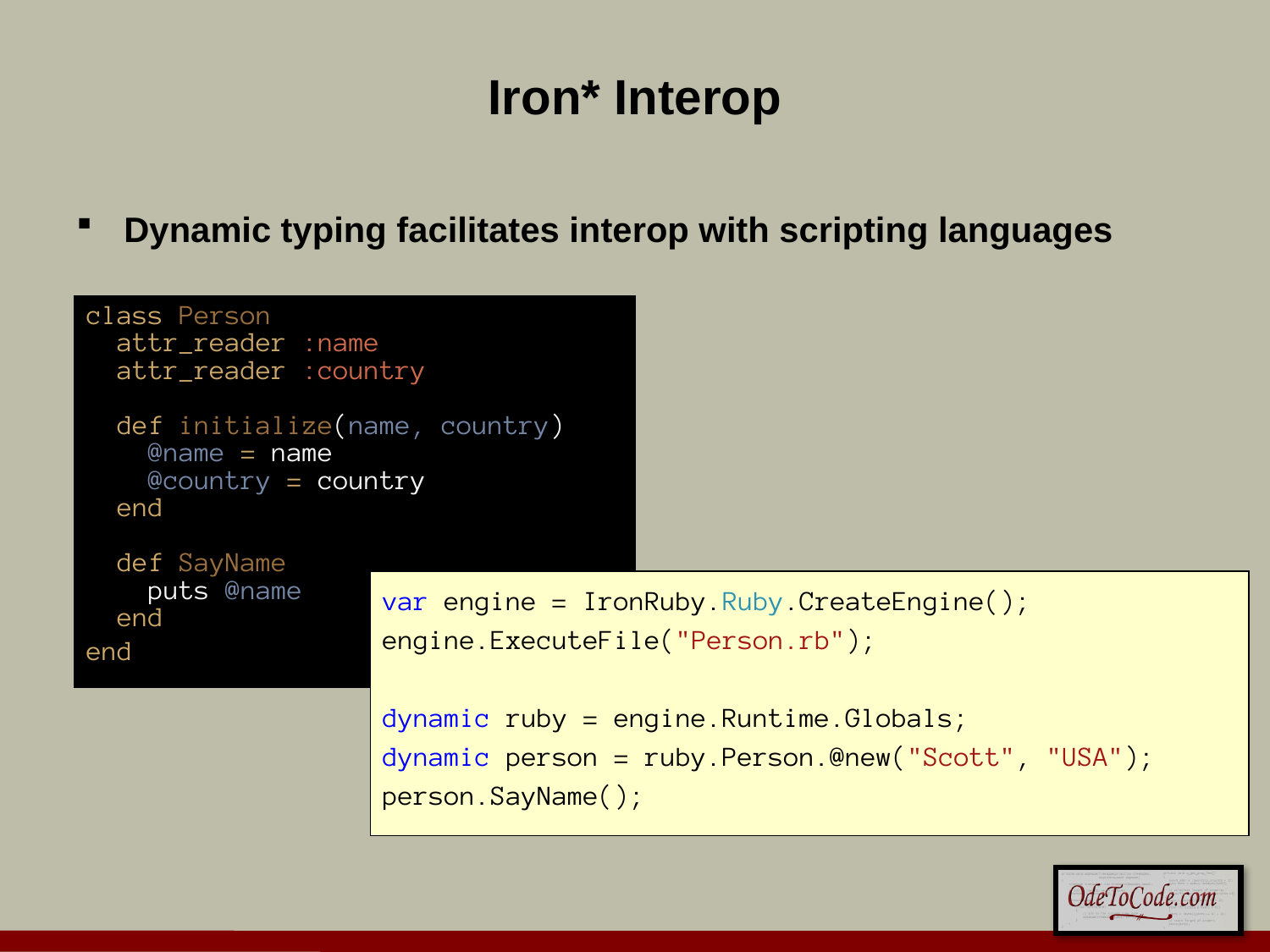

# Iron* Interop
Dynamic typing facilitates interop with scripting languages
class Person
  attr_reader :name
  attr_reader :country

  def initialize(name, country)
    @name = name
    @country = country
  end

  def SayName
    puts @name
  end
end
var engine = IronRuby.Ruby.CreateEngine();
engine.ExecuteFile("Person.rb");
dynamic ruby = engine.Runtime.Globals;
dynamic person = ruby.Person.@new("Scott", "USA");
person.SayName();